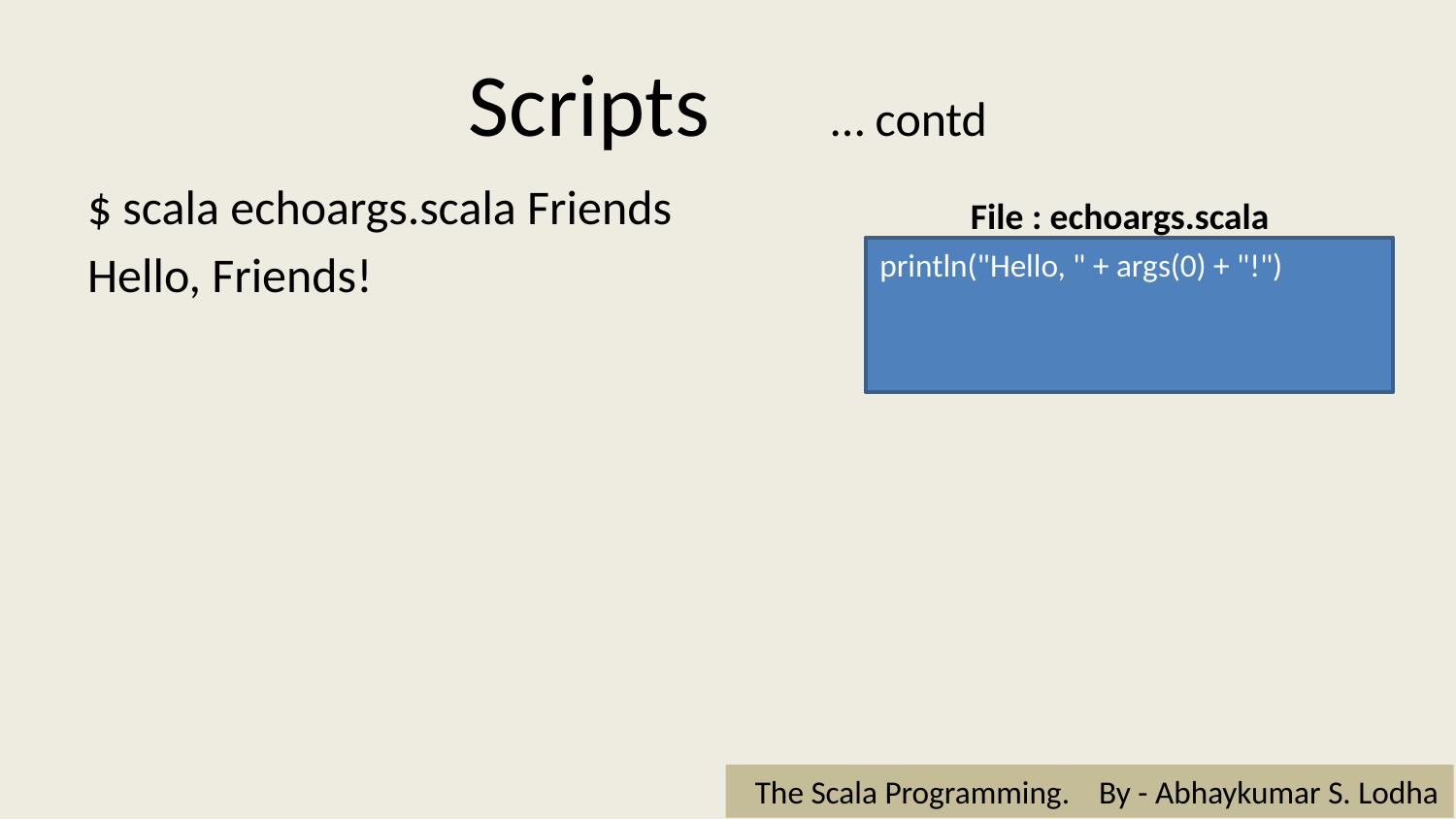

# Scripts      … contd
$ scala echoargs.scala Friends
Hello, Friends!
File : echoargs.scala
println("Hello, " + args(0) + "!")